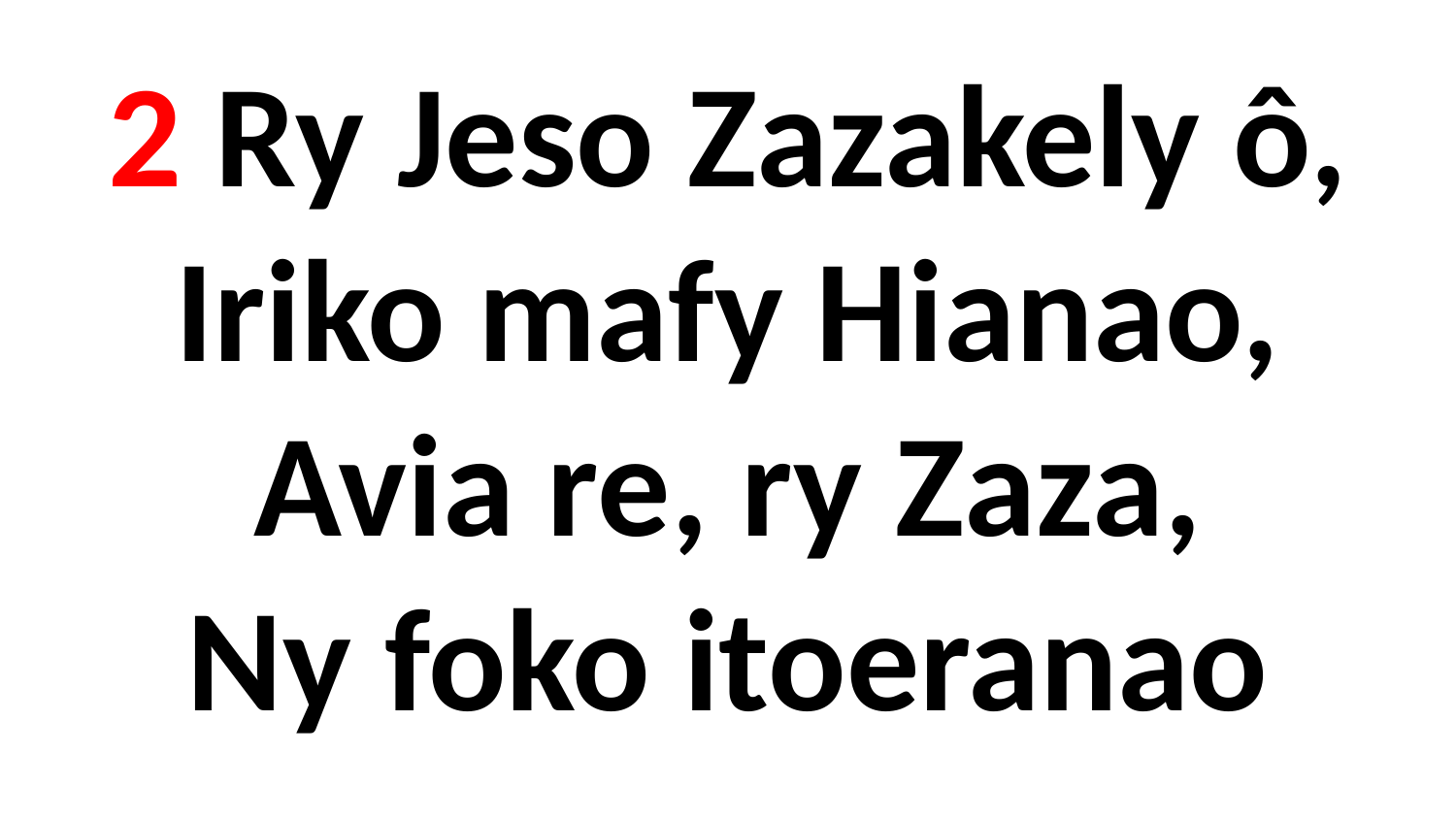

# 2 Ry Jeso Zazakely ô, Iriko mafy Hianao, Avia re, ry Zaza, Ny foko itoeranao